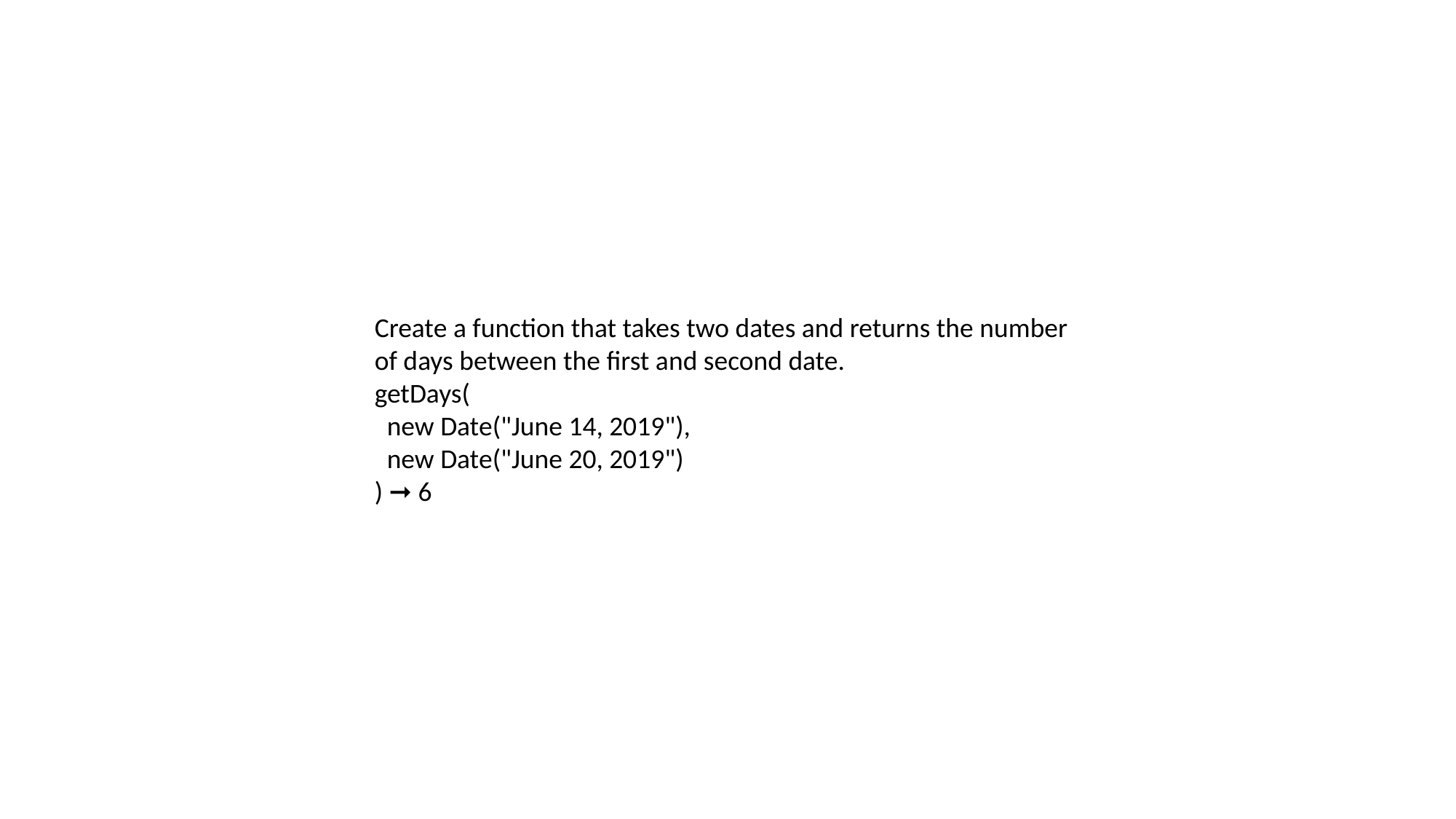

Create a function that takes two dates and returns the number of days between the first and second date.
getDays(
  new Date("June 14, 2019"),
  new Date("June 20, 2019")
) ➞ 6